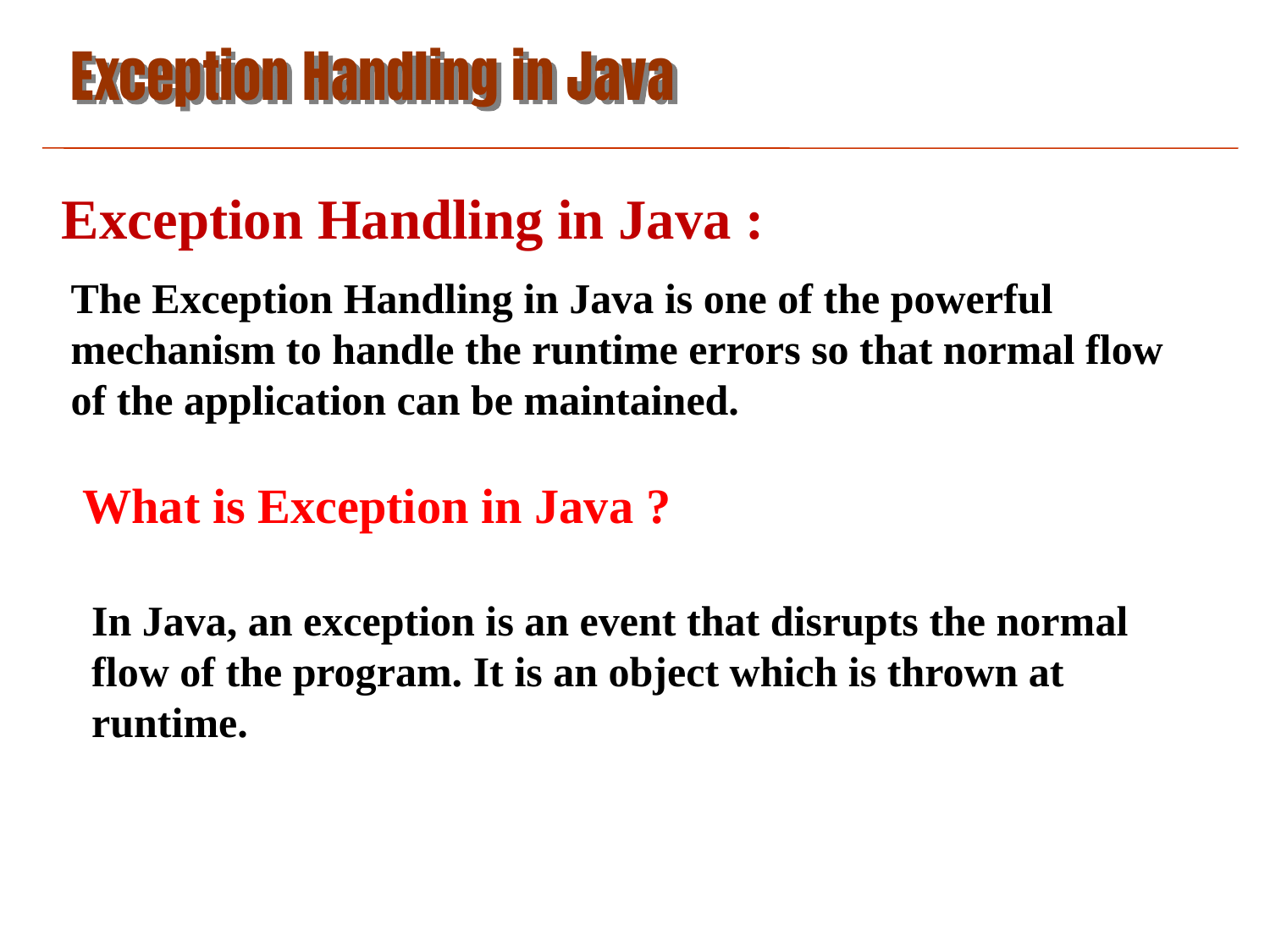

Exception Handling in Java

Exception Handling in Java :
The Exception Handling in Java is one of the powerful mechanism to handle the runtime errors so that normal flow of the application can be maintained.
What is Exception in Java ?
In Java, an exception is an event that disrupts the normal flow of the program. It is an object which is thrown at runtime.